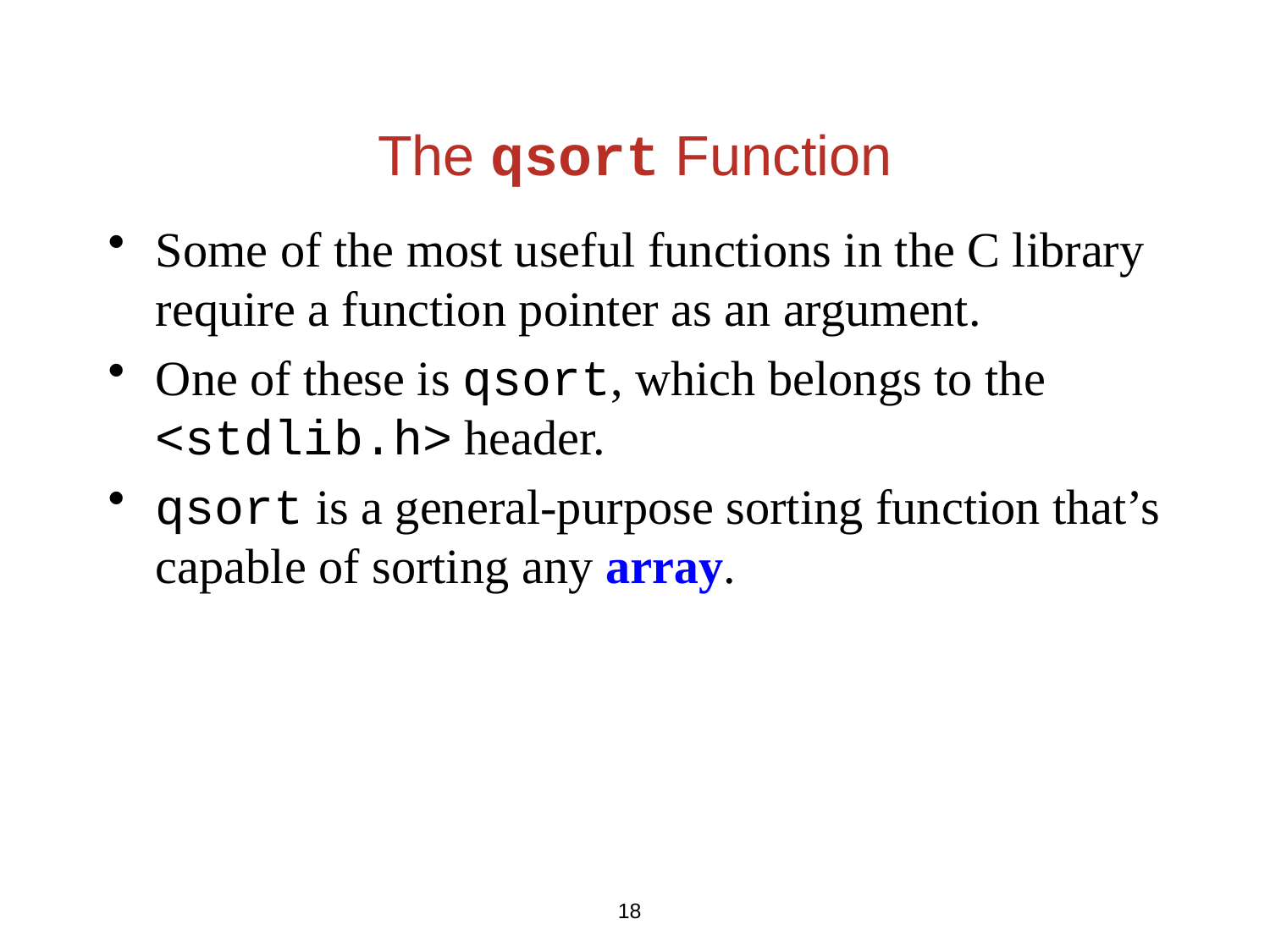

The qsort Function
Some of the most useful functions in the C library require a function pointer as an argument.
One of these is qsort, which belongs to the <stdlib.h> header.
qsort is a general-purpose sorting function that’s capable of sorting any array.
18